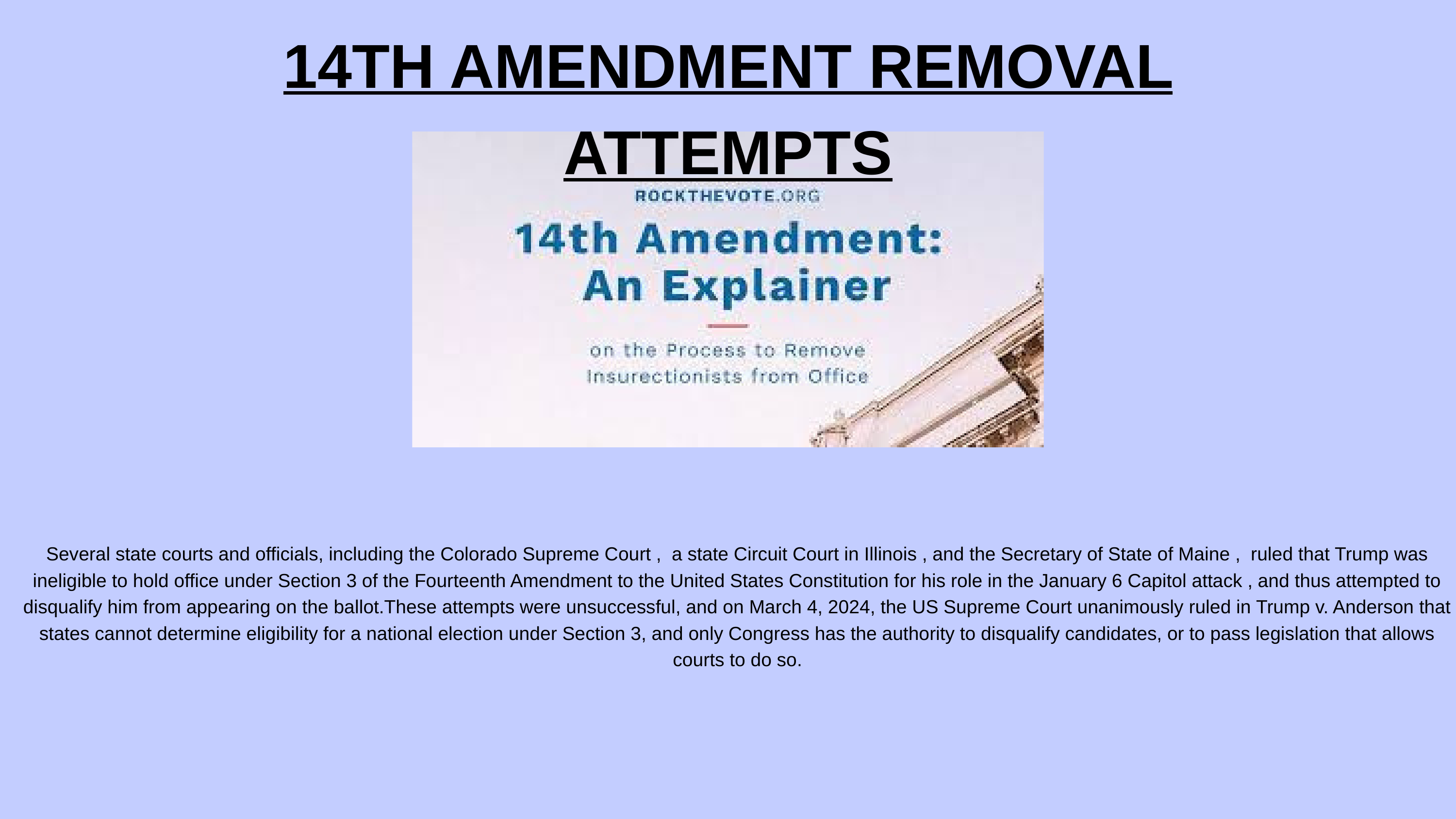

14TH AMENDMENT REMOVAL ATTEMPTS

Several state courts and officials, including the Colorado Supreme Court ,  a state Circuit Court in Illinois , and the Secretary of State of Maine ,  ruled that Trump was ineligible to hold office under Section 3 of the Fourteenth Amendment to the United States Constitution for his role in the January 6 Capitol attack , and thus attempted to disqualify him from appearing on the ballot.These attempts were unsuccessful, and on March 4, 2024, the US Supreme Court unanimously ruled in Trump v. Anderson that states cannot determine eligibility for a national election under Section 3, and only Congress has the authority to disqualify candidates, or to pass legislation that allows courts to do so.